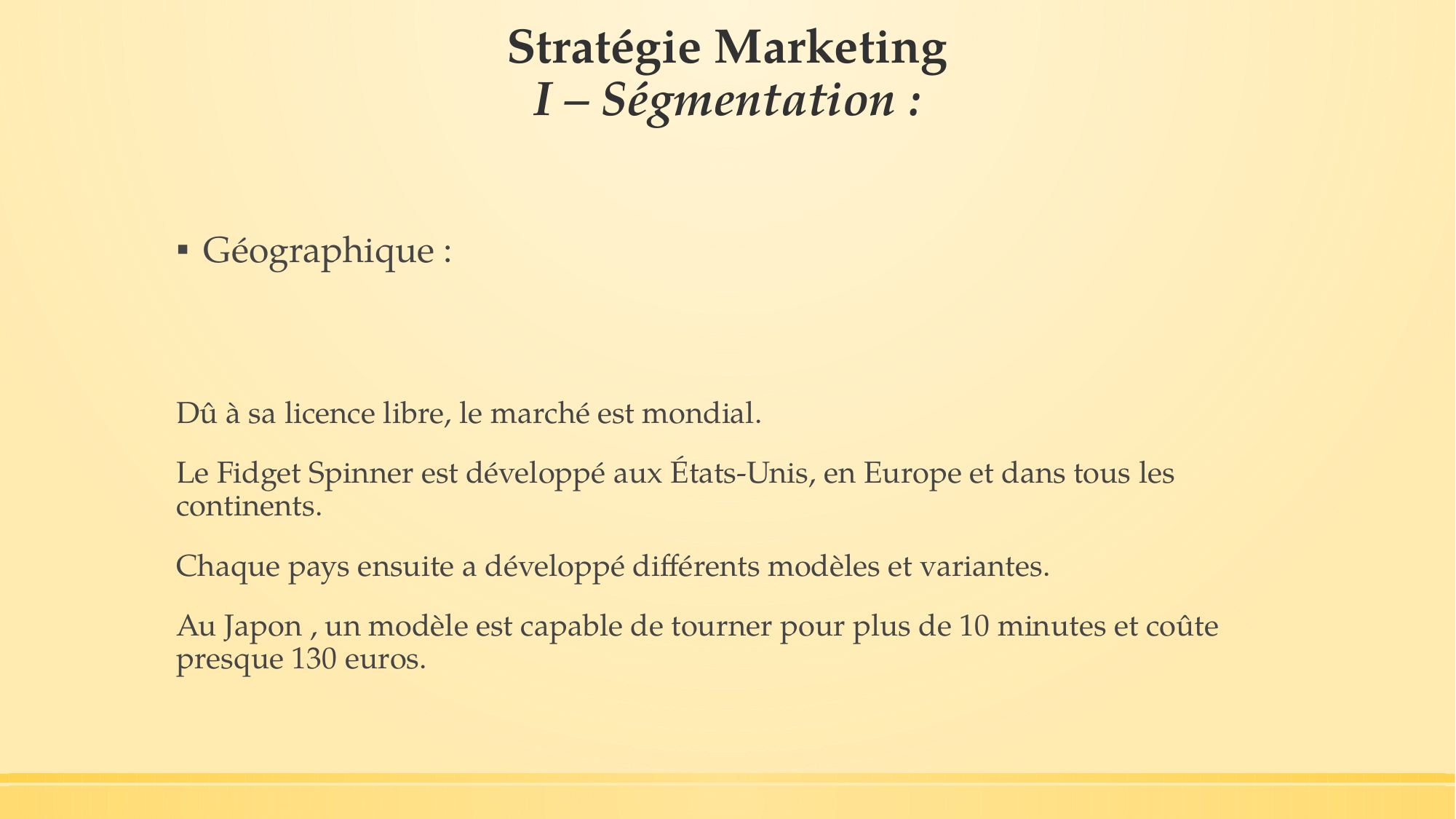

# Stratégie Marketing I – Ségmentation :

Géographique :

Dû à sa licence libre, le marché est mondial.
Le Fidget Spinner est développé aux États-Unis, en Europe et dans tous les continents.
Chaque pays ensuite a développé différents modèles et variantes.
Au Japon , un modèle est capable de tourner pour plus de 10 minutes et coûte presque 130 euros.